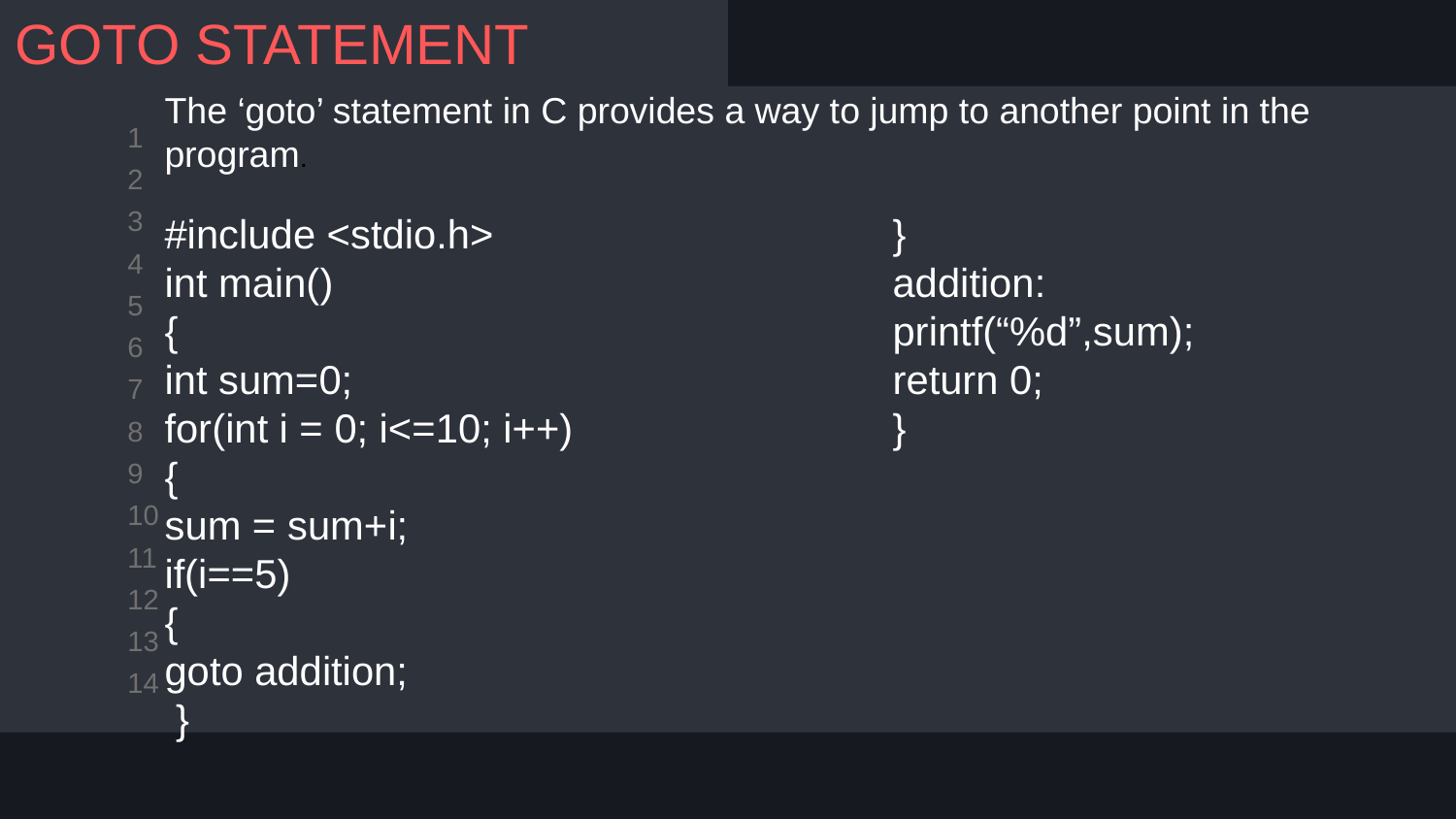

# GOTO STATEMENT
The ‘goto’ statement in C provides a way to jump to another point in the program.

#include <stdio.h> 			}
int main() 				addition:
{ 					printf(“%d”,sum);
int sum=0; 				return 0;
for(int i = 0; i<=10; i++)			}
{
sum = sum+i;
if(i==5)
{
goto addition;
 }